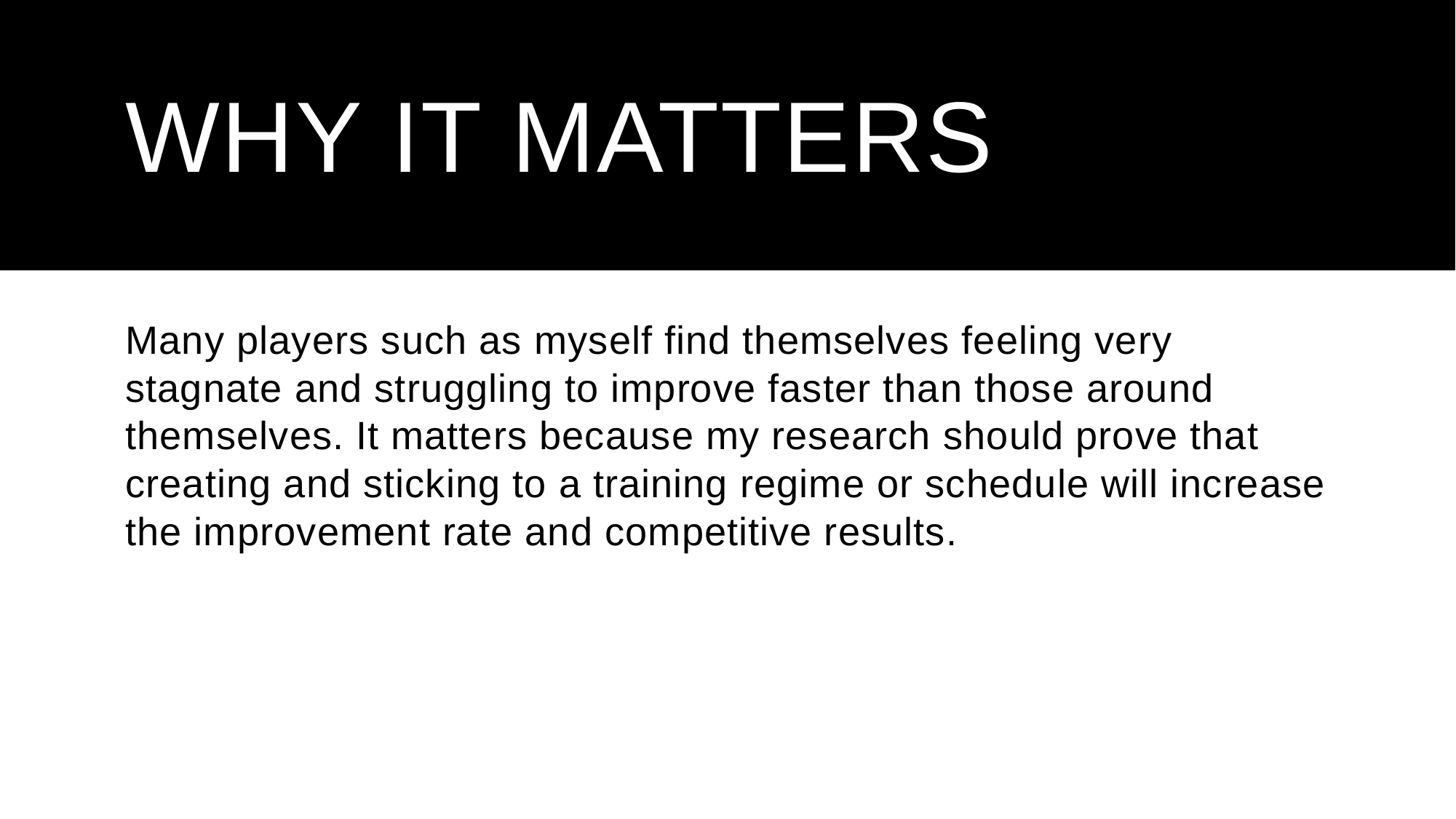

# Why it matters
Many players such as myself find themselves feeling very stagnate and struggling to improve faster than those around themselves. It matters because my research should prove that creating and sticking to a training regime or schedule will increase the improvement rate and competitive results.